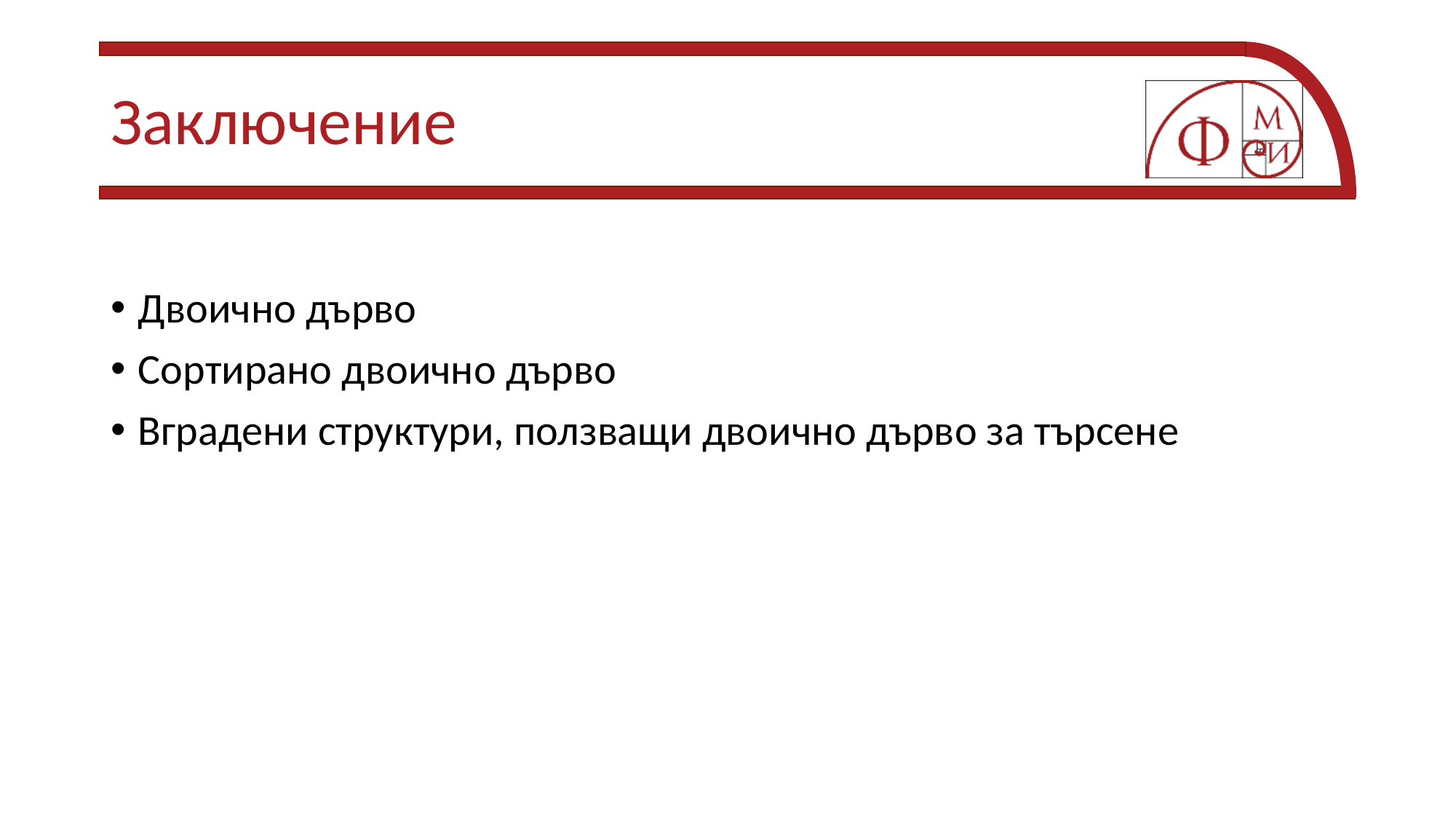

# Заключение
Двоично дърво
Сортирано двоично дърво
Вградени структури, ползващи двоично дърво за търсене